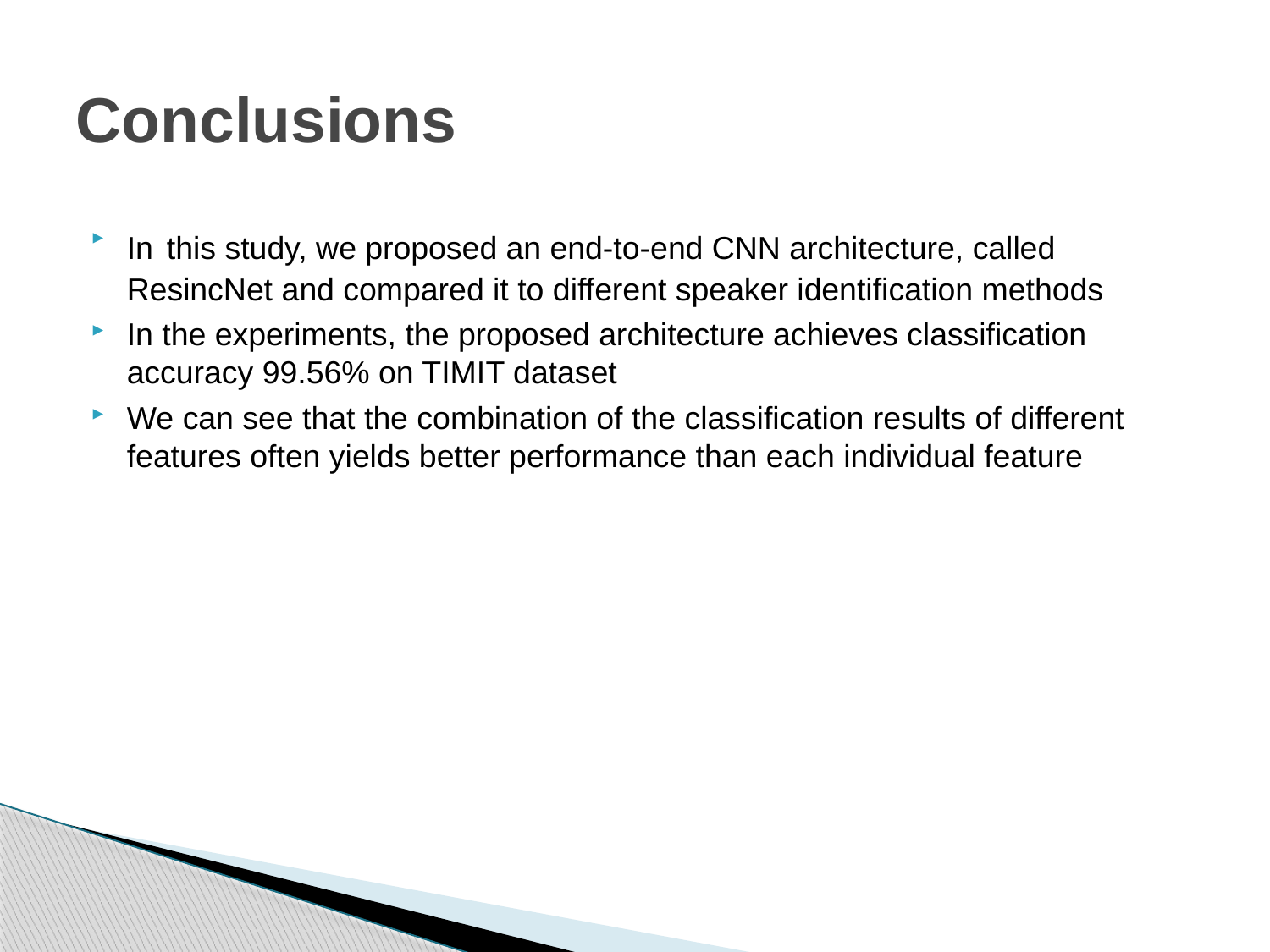

# Conclusions
In this study, we proposed an end-to-end CNN architecture, called ResincNet and compared it to different speaker identification methods
In the experiments, the proposed architecture achieves classification accuracy 99.56% on TIMIT dataset
We can see that the combination of the classification results of different features often yields better performance than each individual feature